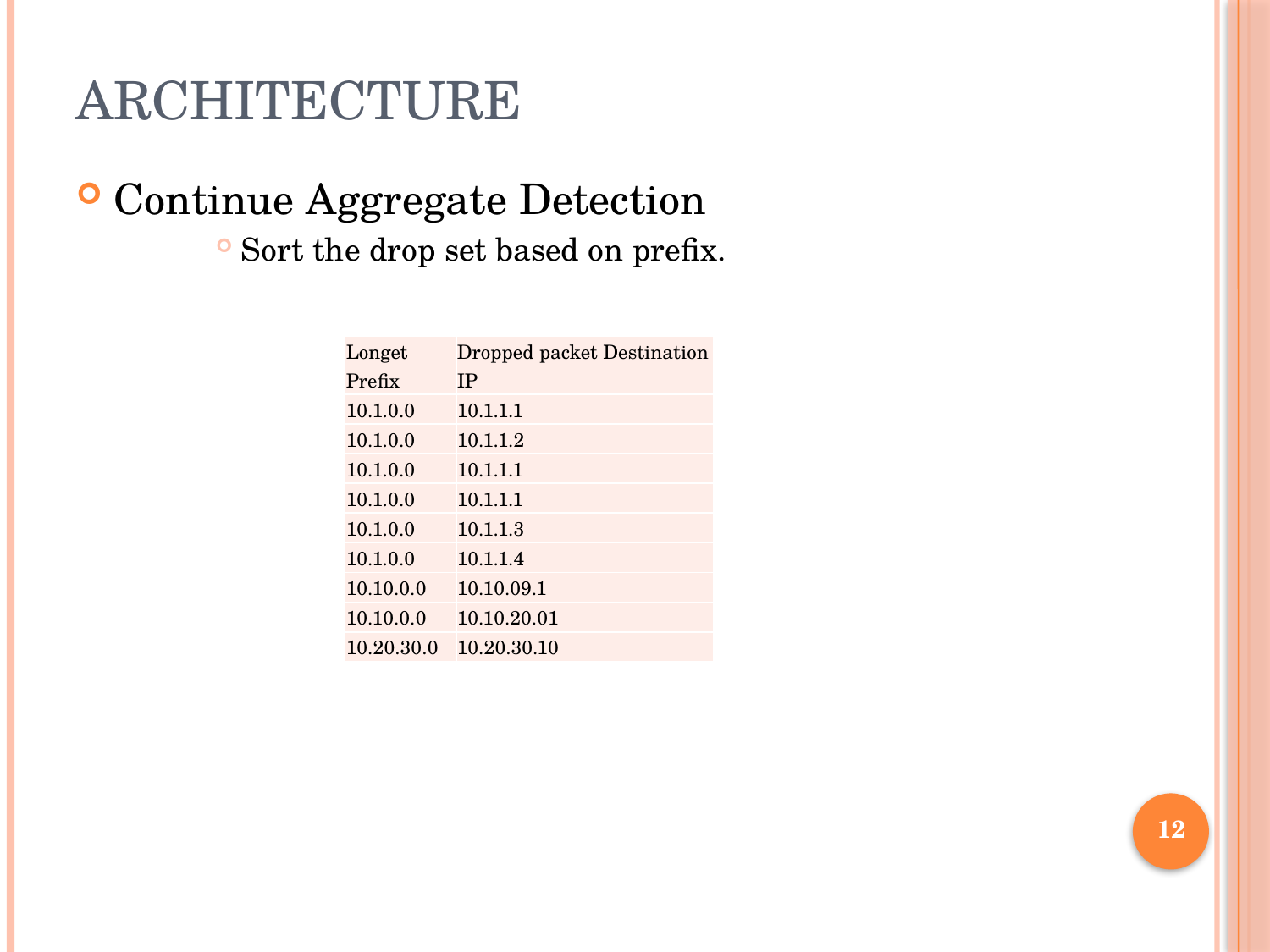

# Architecture
Continue Aggregate Detection
Sort the drop set based on prefix.

| Longet Prefix | Dropped packet Destination IP |
| --- | --- |
| 10.1.0.0 | 10.1.1.1 |
| 10.1.0.0 | 10.1.1.2 |
| 10.1.0.0 | 10.1.1.1 |
| 10.1.0.0 | 10.1.1.1 |
| 10.1.0.0 | 10.1.1.3 |
| 10.1.0.0 | 10.1.1.4 |
| 10.10.0.0 | 10.10.09.1 |
| 10.10.0.0 | 10.10.20.01 |
| 10.20.30.0 | 10.20.30.10 |
12